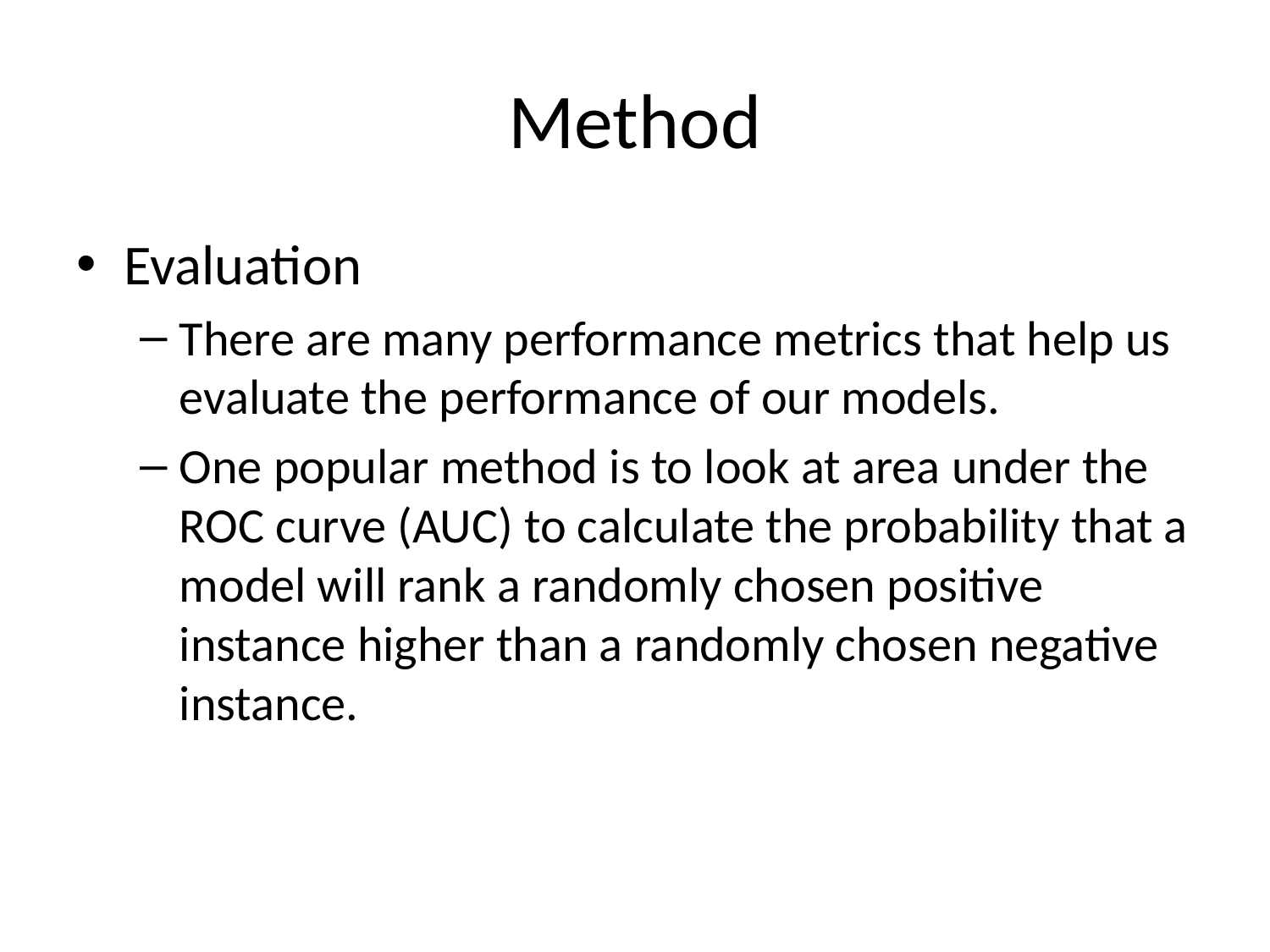

# Method
Evaluation
There are many performance metrics that help us evaluate the performance of our models.
One popular method is to look at area under the ROC curve (AUC) to calculate the probability that a model will rank a randomly chosen positive instance higher than a randomly chosen negative instance.